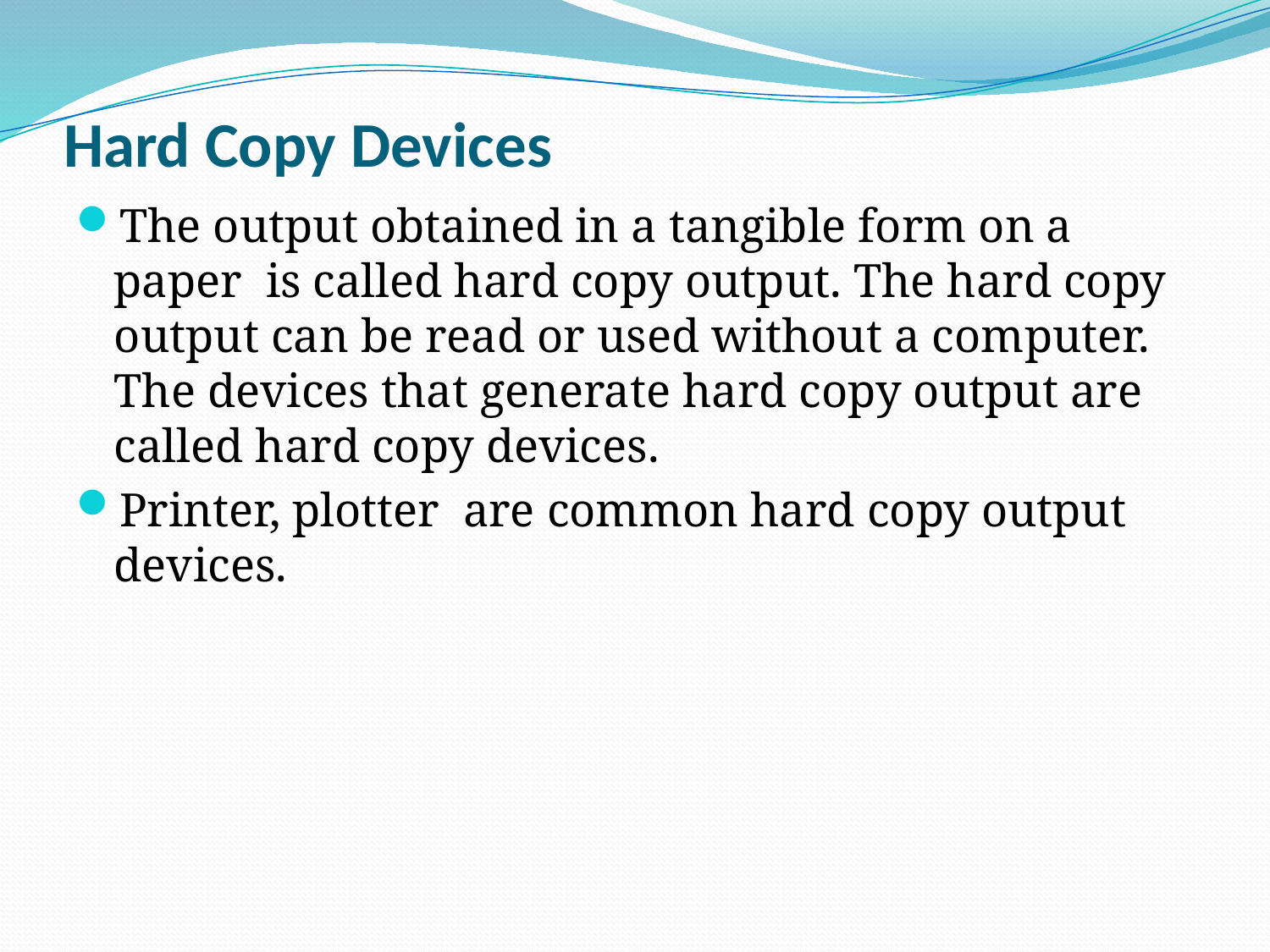

# Hard Copy Devices
The output obtained in a tangible form on a paper  is called hard copy output. The hard copy output can be read or used without a computer. The devices that generate hard copy output are called hard copy devices.
Printer, plotter  are common hard copy output devices.